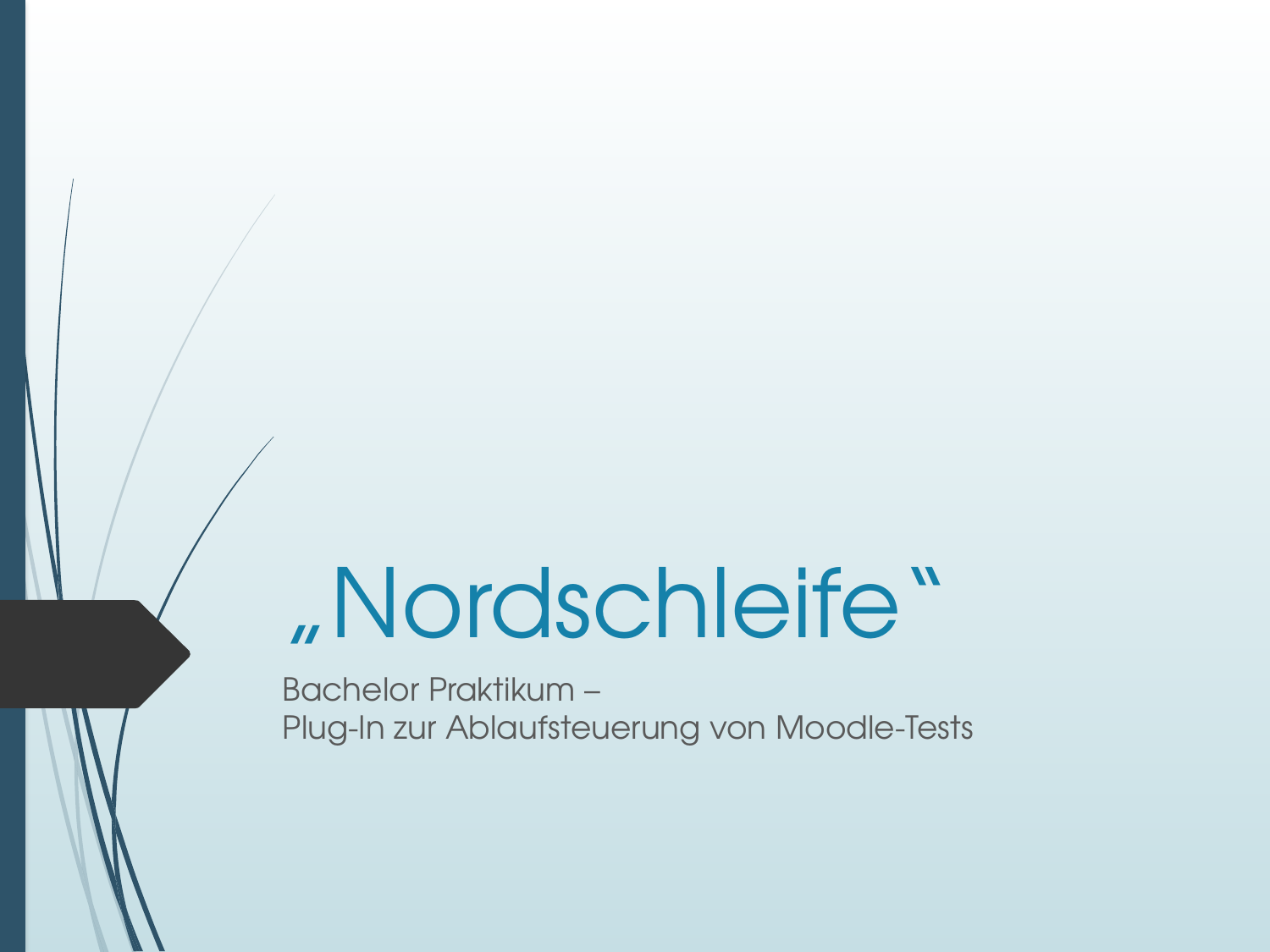

# „Nordschleife“
Bachelor Praktikum –
Plug-In zur Ablaufsteuerung von Moodle-Tests